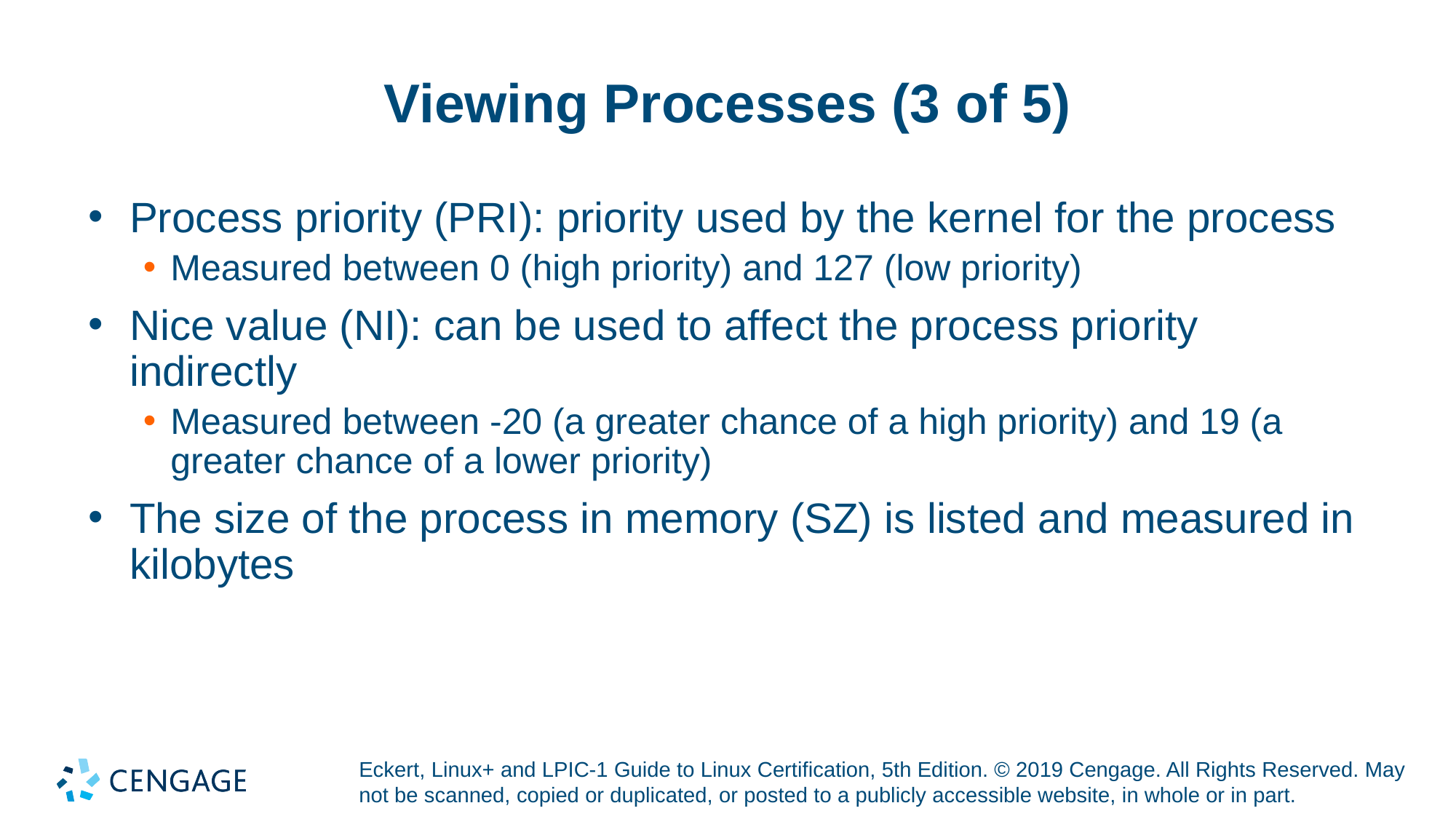

# Viewing Processes (3 of 5)
Process priority (PRI): priority used by the kernel for the process
Measured between 0 (high priority) and 127 (low priority)
Nice value (NI): can be used to affect the process priority indirectly
Measured between -20 (a greater chance of a high priority) and 19 (a greater chance of a lower priority)
The size of the process in memory (SZ) is listed and measured in kilobytes